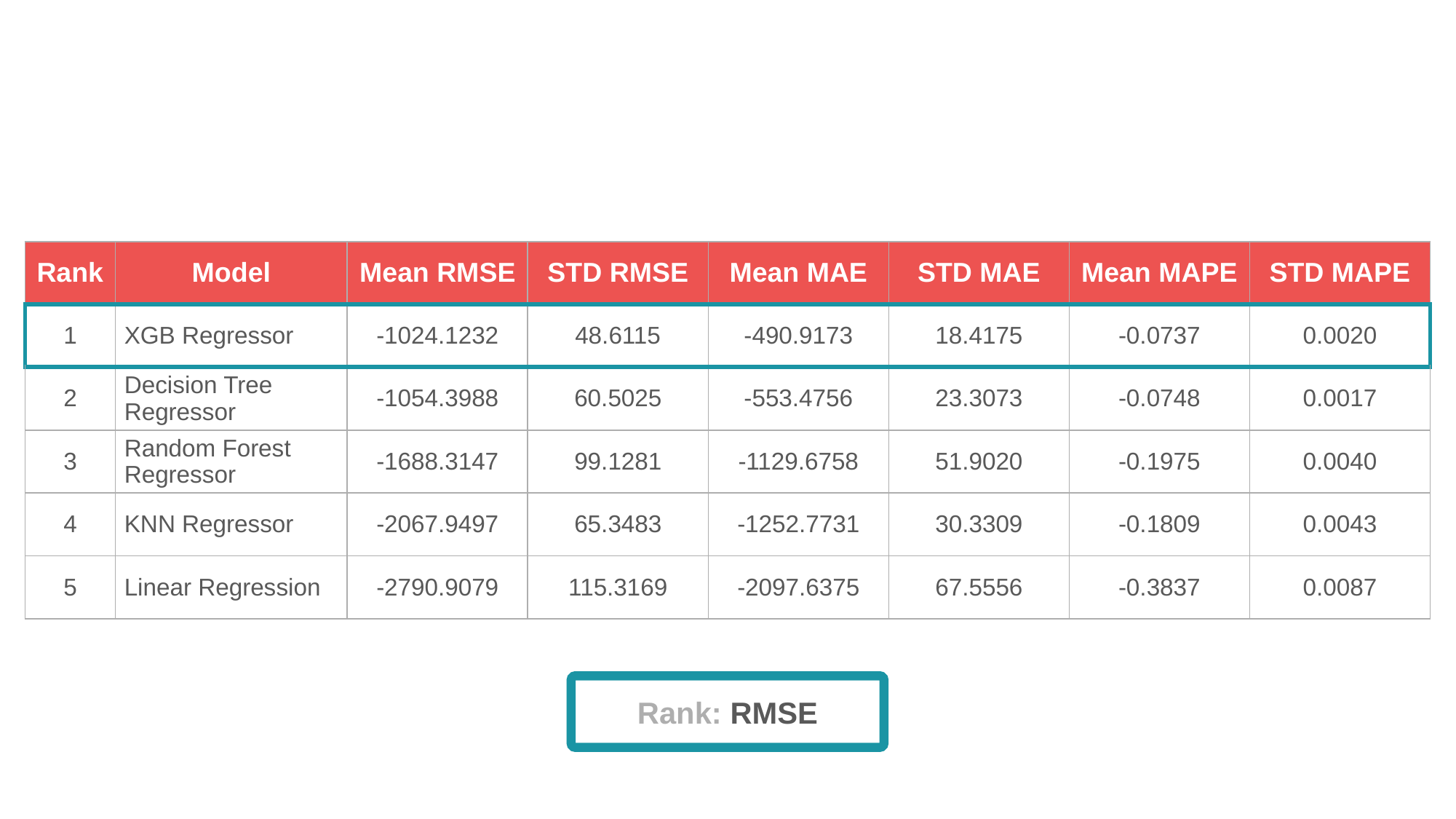

| Rank | Model | Mean RMSE | STD RMSE | Mean MAE | STD MAE | Mean MAPE | STD MAPE |
| --- | --- | --- | --- | --- | --- | --- | --- |
| 1 | XGB Regressor | -1024.1232 | 48.6115 | -490.9173 | 18.4175 | -0.0737 | 0.0020 |
| 2 | Decision Tree Regressor | -1054.3988 | 60.5025 | -553.4756 | 23.3073 | -0.0748 | 0.0017 |
| 3 | Random Forest Regressor | -1688.3147 | 99.1281 | -1129.6758 | 51.9020 | -0.1975 | 0.0040 |
| 4 | KNN Regressor | -2067.9497 | 65.3483 | -1252.7731 | 30.3309 | -0.1809 | 0.0043 |
| 5 | Linear Regression | -2790.9079 | 115.3169 | -2097.6375 | 67.5556 | -0.3837 | 0.0087 |
Rank: RMSE